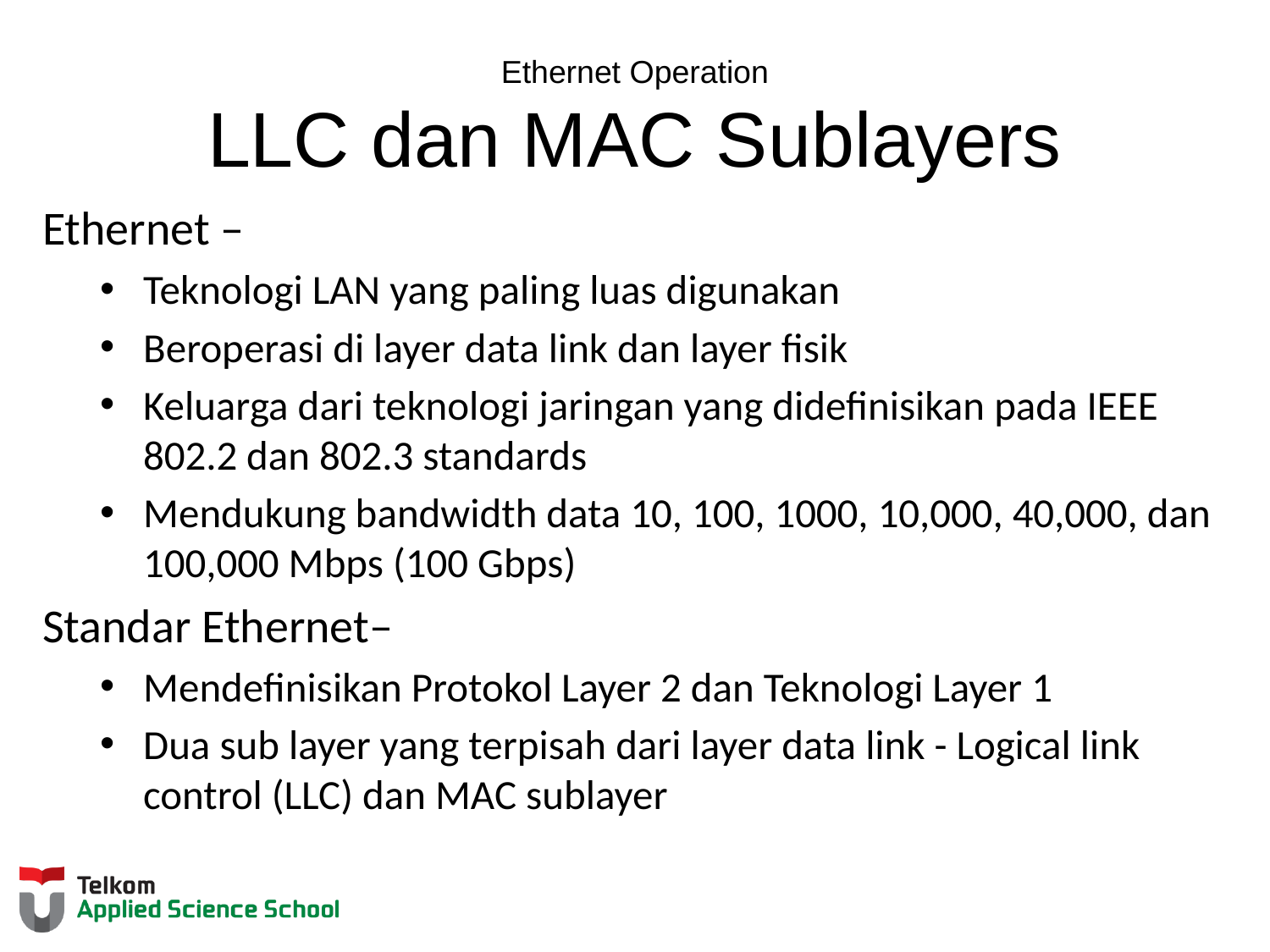

# Ethernet Operation LLC dan MAC Sublayers
Ethernet –
Teknologi LAN yang paling luas digunakan
Beroperasi di layer data link dan layer fisik
Keluarga dari teknologi jaringan yang didefinisikan pada IEEE 802.2 dan 802.3 standards
Mendukung bandwidth data 10, 100, 1000, 10,000, 40,000, dan 100,000 Mbps (100 Gbps)
Standar Ethernet–
Mendefinisikan Protokol Layer 2 dan Teknologi Layer 1
Dua sub layer yang terpisah dari layer data link - Logical link control (LLC) dan MAC sublayer